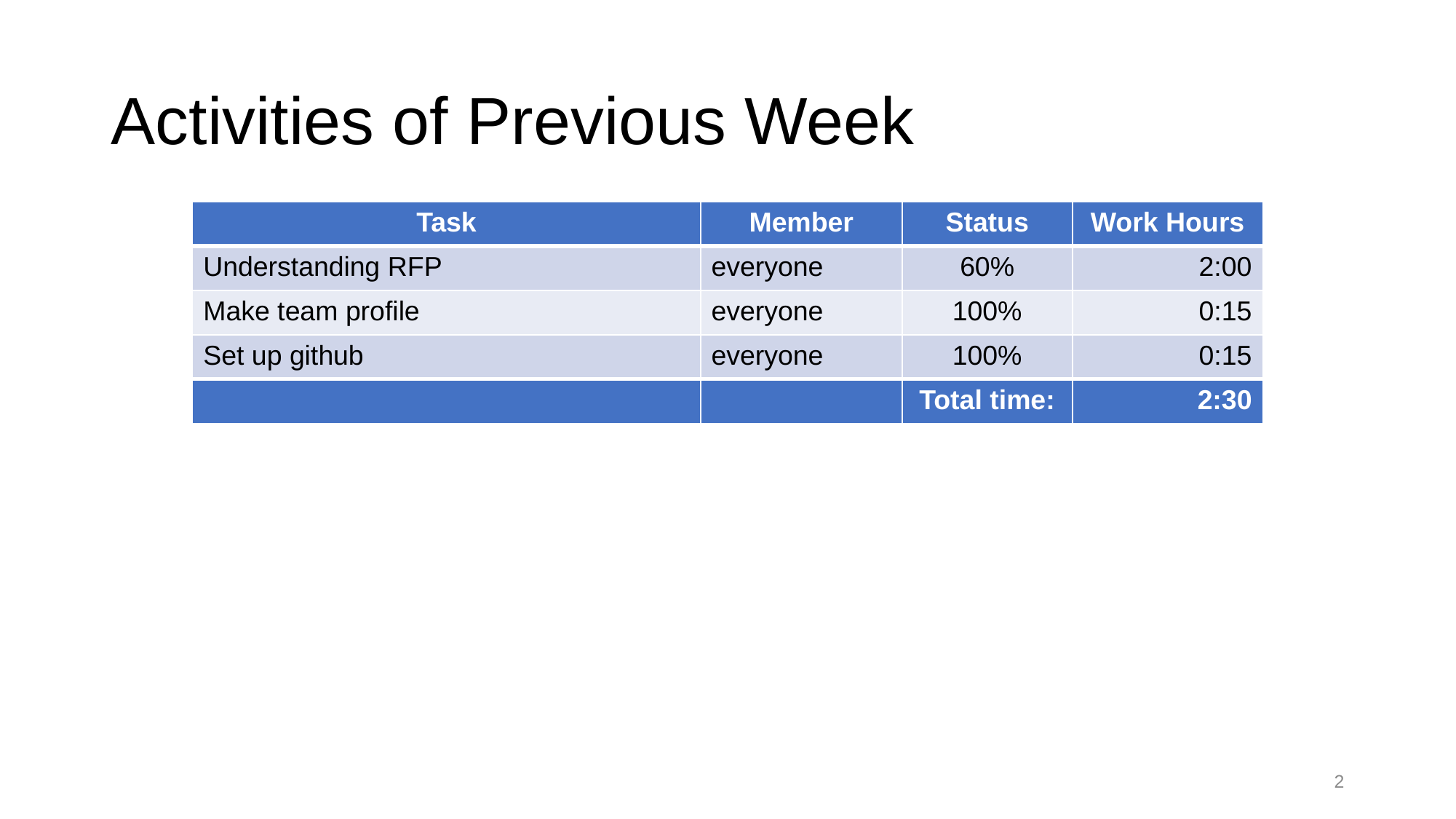

# Activities of Previous Week
| Task | Member | Status | Work Hours |
| --- | --- | --- | --- |
| Understanding RFP | everyone | 60% | 2:00 |
| Make team profile | everyone | 100% | 0:15 |
| Set up github | everyone | 100% | 0:15 |
|  |  | Total time: | 2:30 |
2